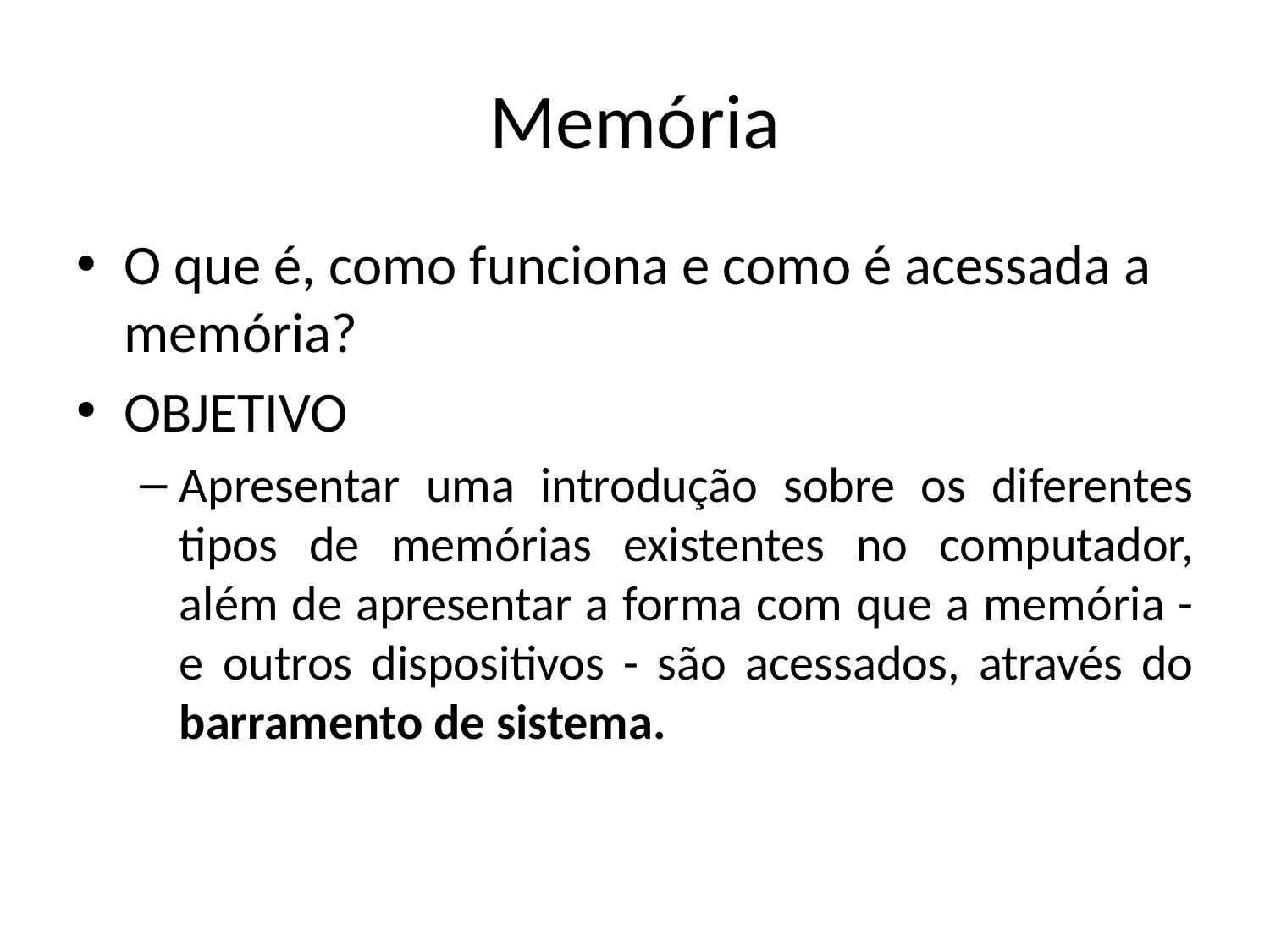

# Memória
O que é, como funciona e como é acessada a memória?
OBJETIVO
Apresentar uma introdução sobre os diferentes tipos de memórias existentes no computador, além de apresentar a forma com que a memória - e outros dispositivos - são acessados, através do barramento de sistema.